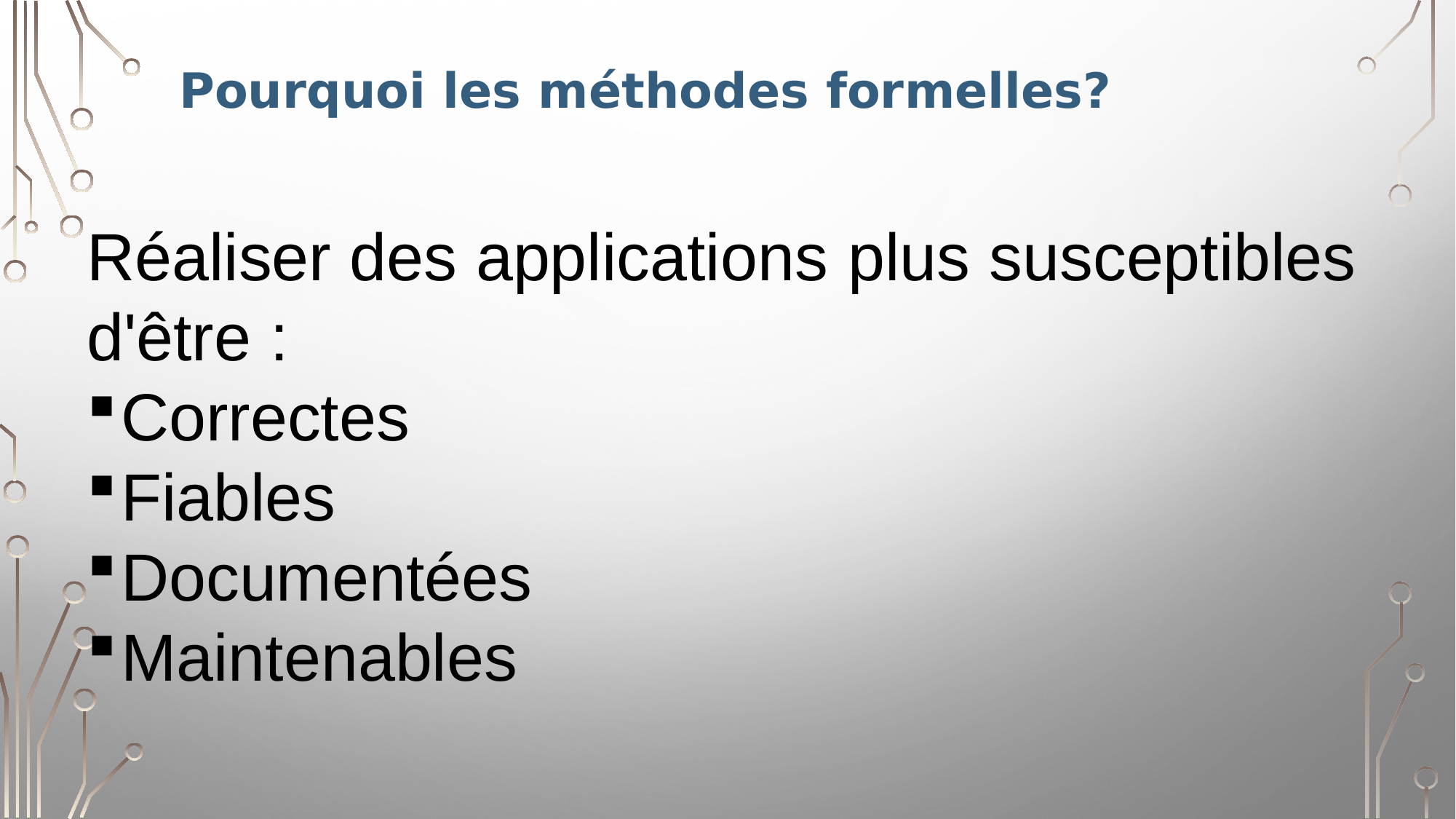

Pourquoi les méthodes formelles?
Réaliser des applications plus susceptibles d'être :
Correctes
Fiables
Documentées
Maintenables